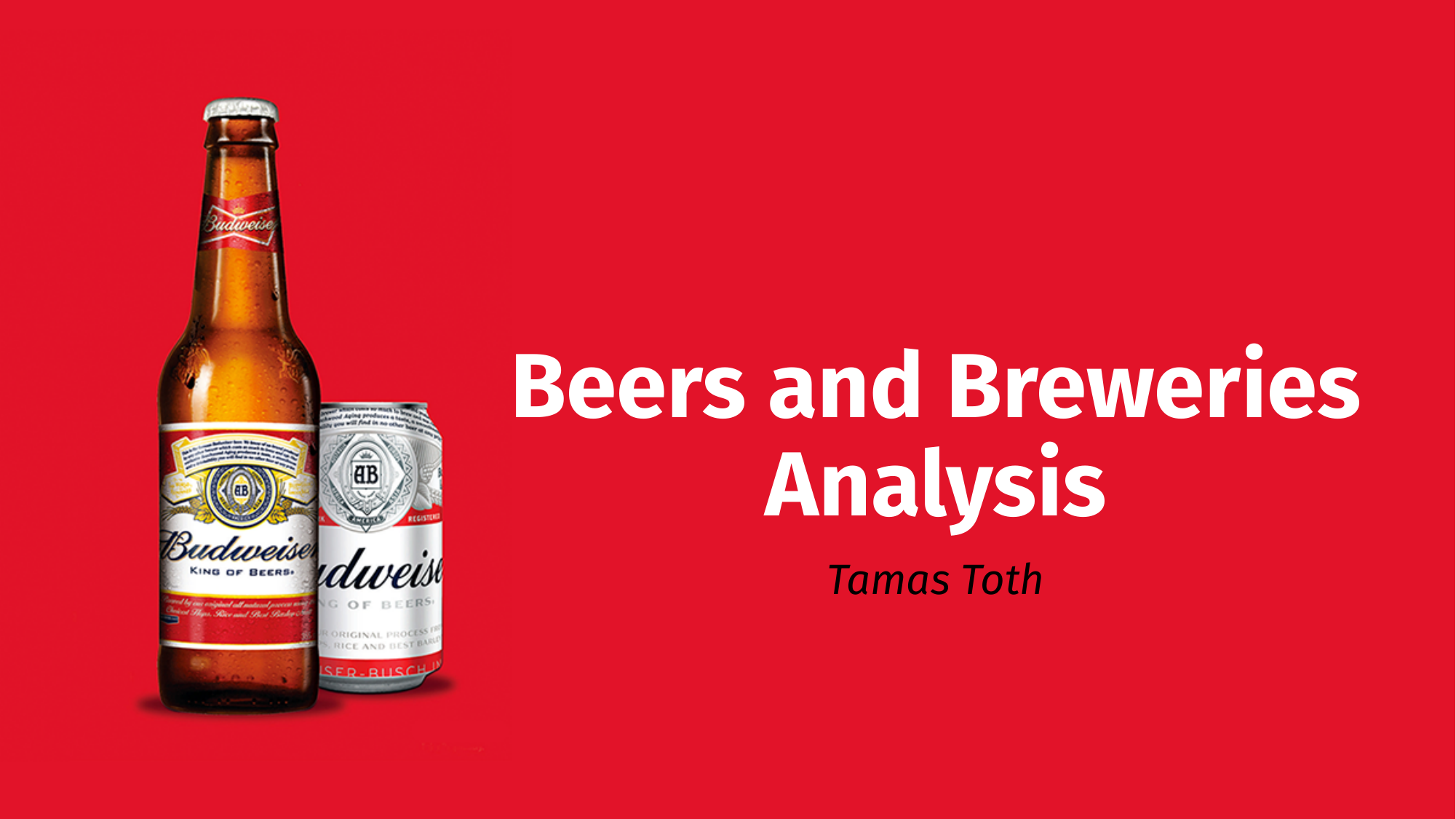

# Beers and Breweries Analysis
Tamas Toth